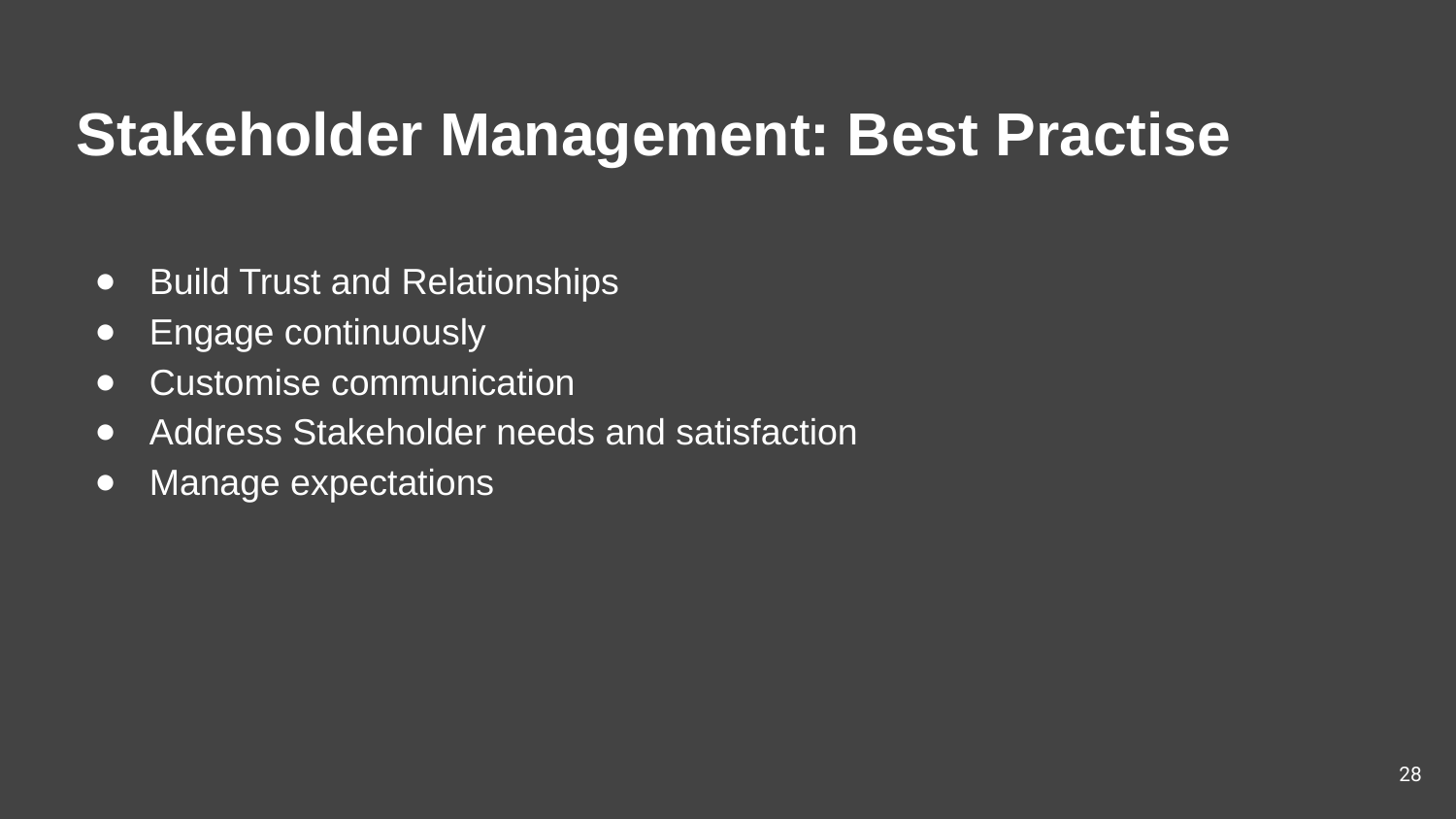

# Stakeholder Management: Best Practise
Build Trust and Relationships
Engage continuously
Customise communication
Address Stakeholder needs and satisfaction
Manage expectations
28